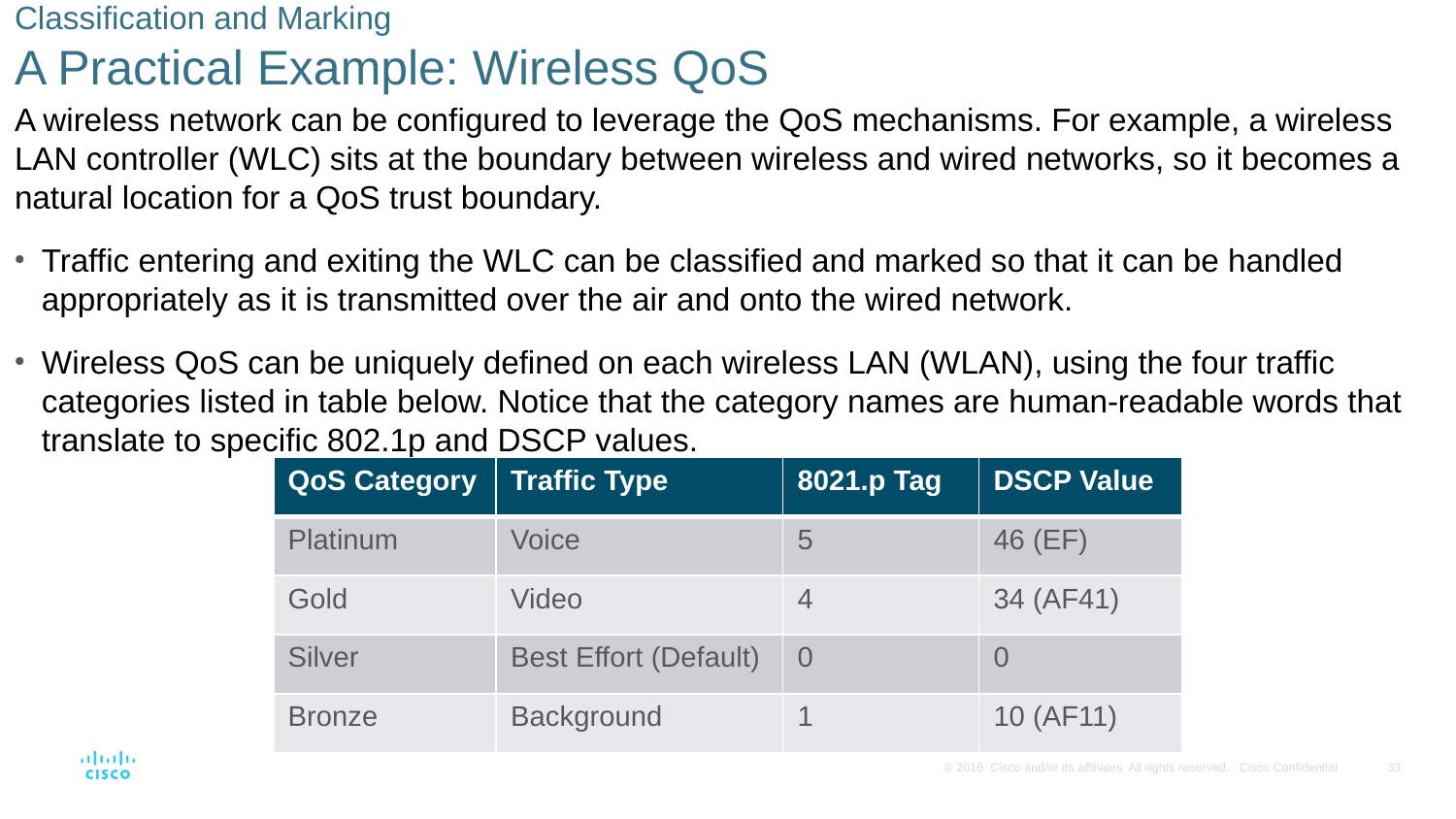

# Classification and Marking A Practical Example: Wireless QoS
A wireless network can be configured to leverage the QoS mechanisms. For example, a wireless LAN controller (WLC) sits at the boundary between wireless and wired networks, so it becomes a natural location for a QoS trust boundary.
Traffic entering and exiting the WLC can be classified and marked so that it can be handled appropriately as it is transmitted over the air and onto the wired network.
Wireless QoS can be uniquely defined on each wireless LAN (WLAN), using the four traffic categories listed in table below. Notice that the category names are human-readable words that translate to specific 802.1p and DSCP values.
| QoS Category | Traffic Type | 8021.p Tag | DSCP Value |
| --- | --- | --- | --- |
| Platinum | Voice | 5 | 46 (EF) |
| Gold | Video | 4 | 34 (AF41) |
| Silver | Best Effort (Default) | 0 | 0 |
| Bronze | Background | 1 | 10 (AF11) |